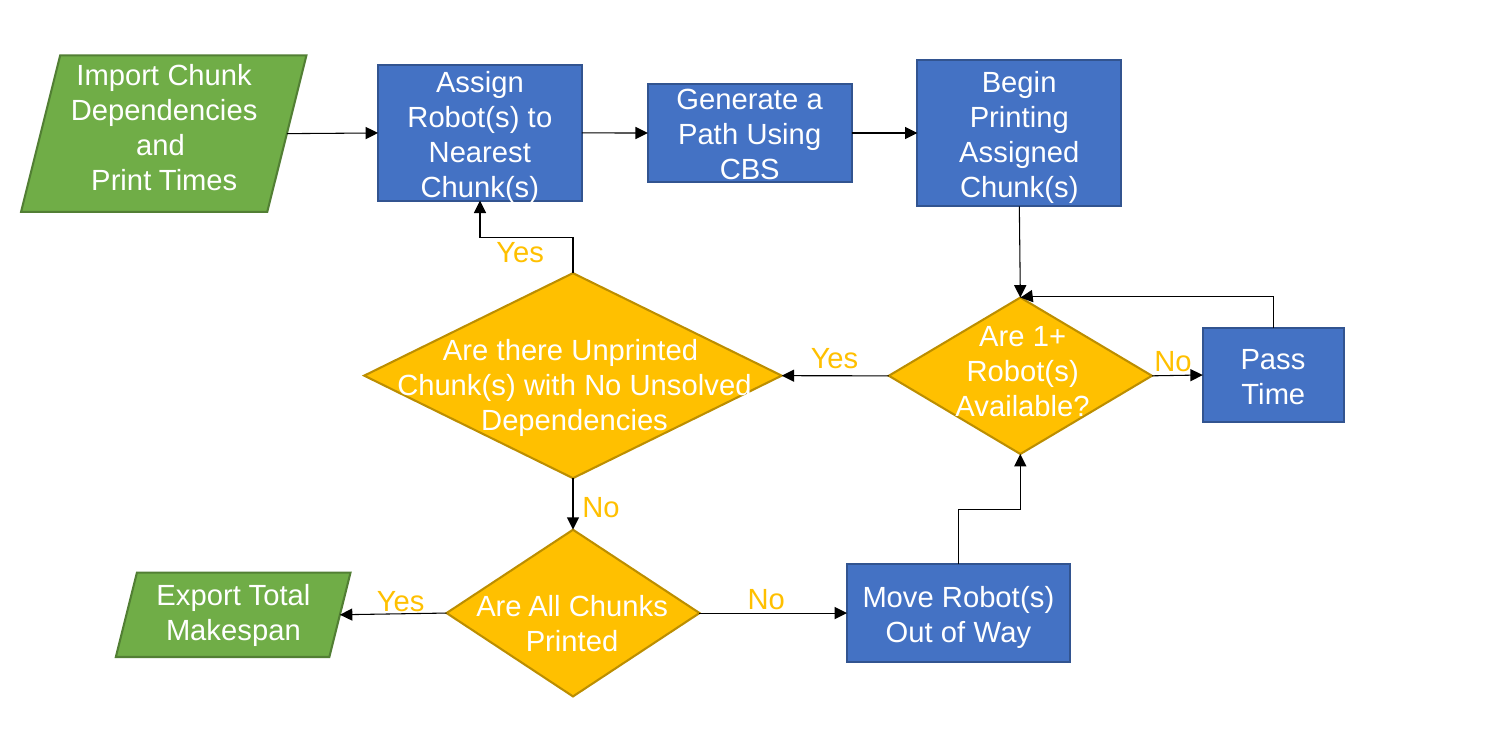

Import Chunk Dependencies and
Print Times

Begin Printing Assigned Chunk(s)
Assign Robot(s) to Nearest Chunk(s)
Generate a Path Using CBS
Yes

Are there Unprinted
Chunk(s) with No Unsolved Dependencies

Are 1+ Robot(s) Available?
Pass Time
Yes
No
No

Are All Chunks Printed
Move Robot(s) Out of Way
Export Total Makespan

No
Yes